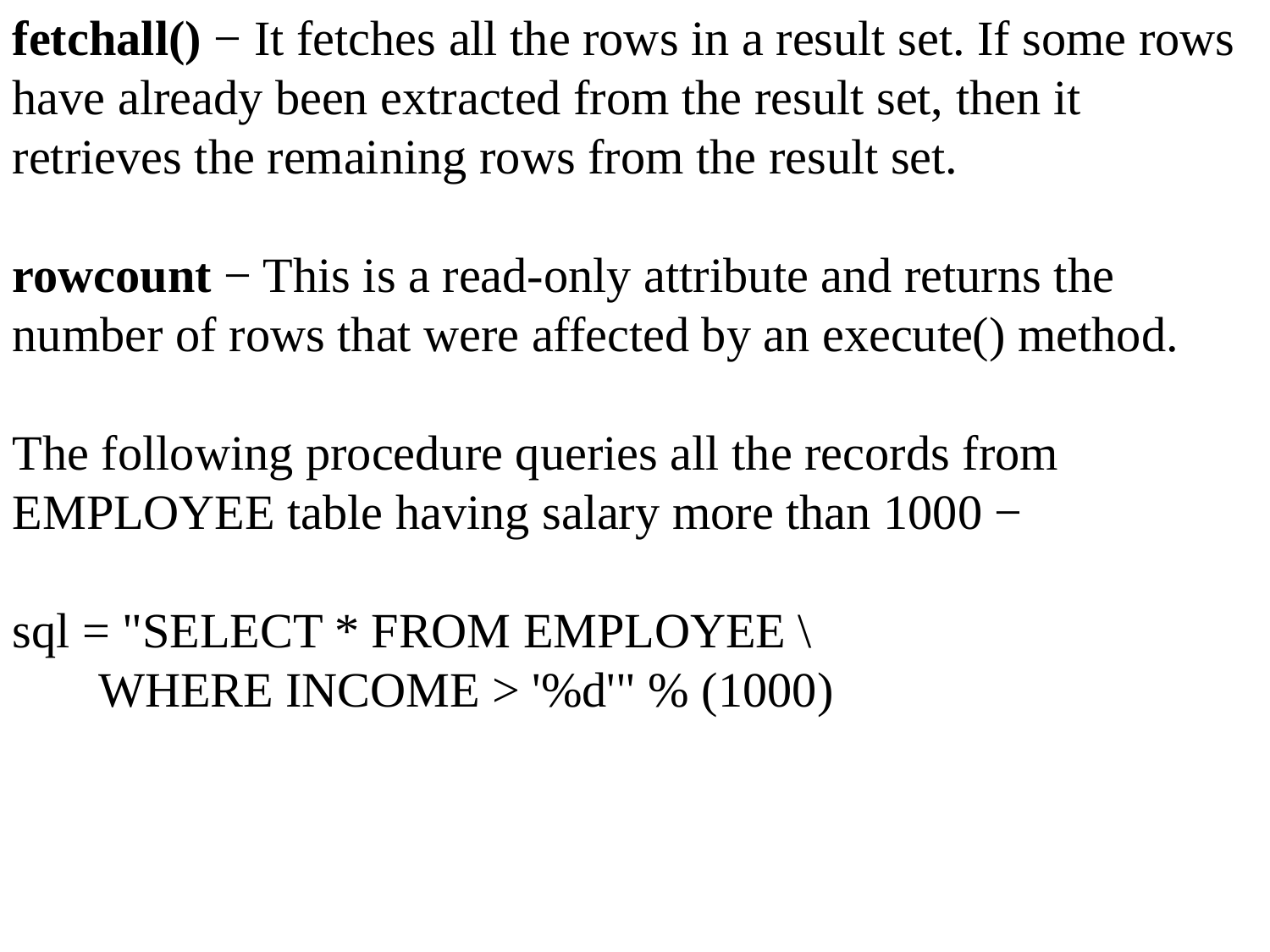

fetchall() − It fetches all the rows in a result set. If some rows have already been extracted from the result set, then it retrieves the remaining rows from the result set.

rowcount − This is a read-only attribute and returns the number of rows that were affected by an execute() method.

The following procedure queries all the records from EMPLOYEE table having salary more than 1000 −

sql = "SELECT * FROM EMPLOYEE \
       WHERE INCOME > '%d'" % (1000)